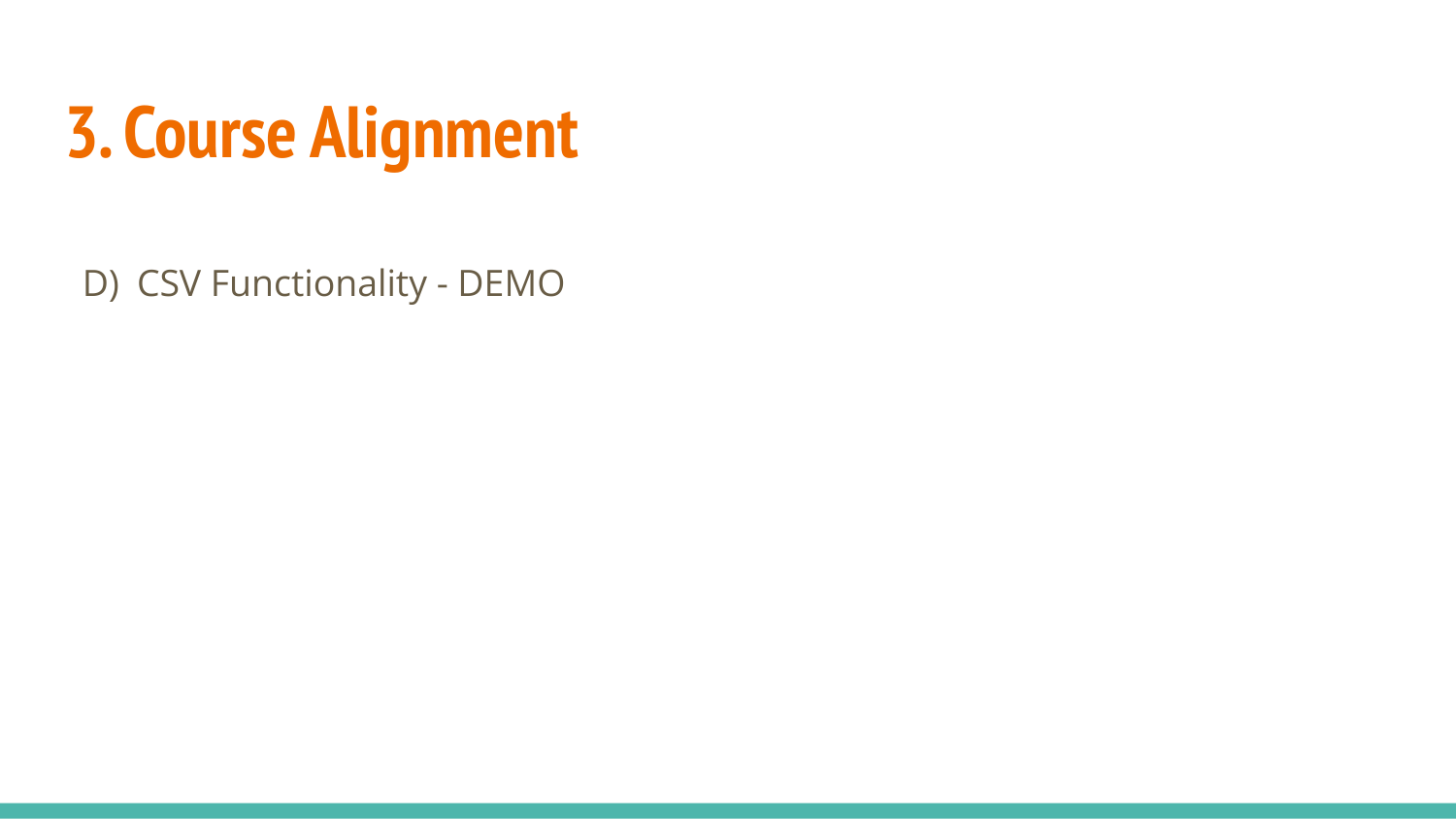

# 3. Course Alignment
CSV Functionality - DEMO